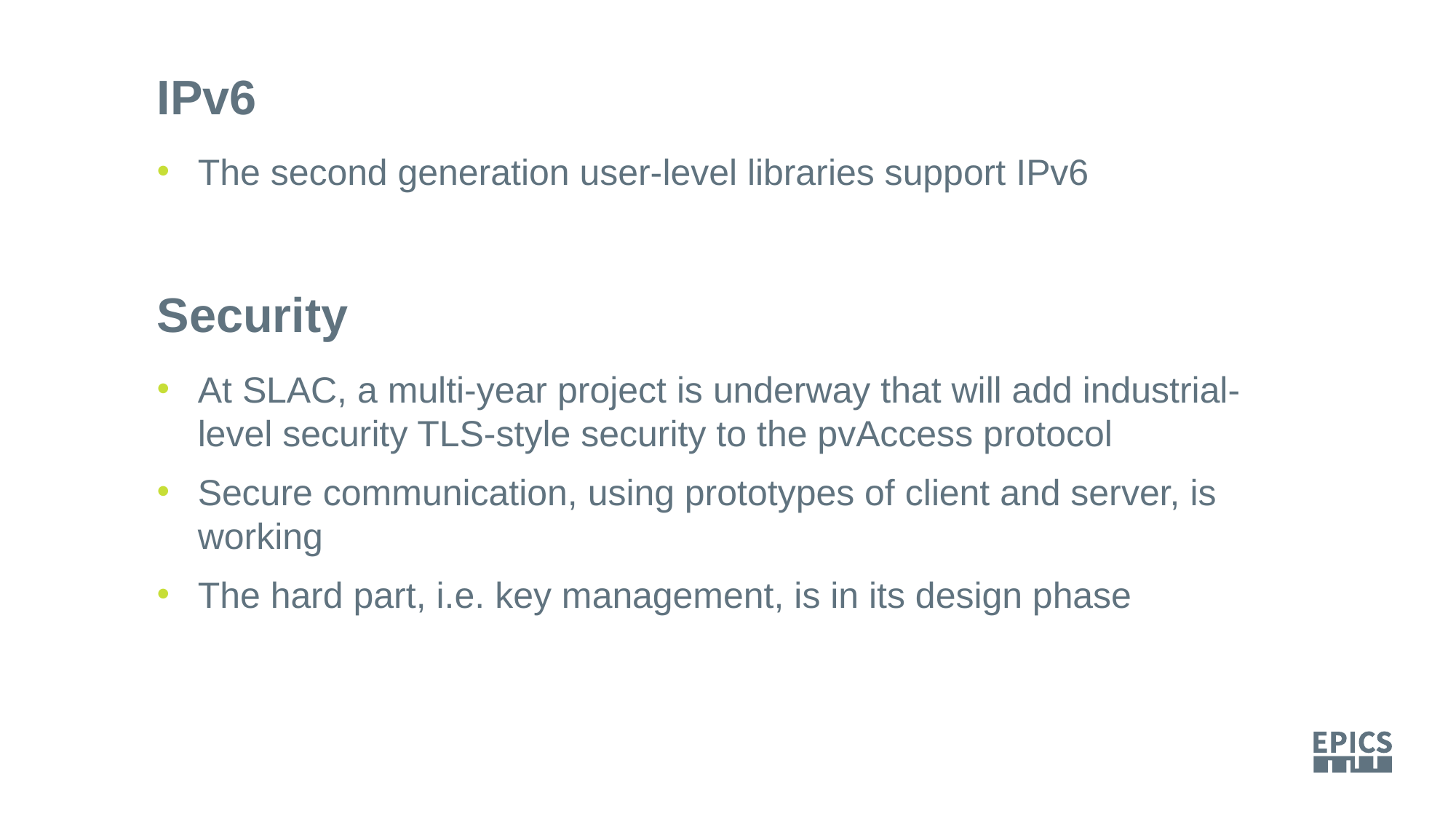

IPv6
The second generation user-level libraries support IPv6

Security
At SLAC, a multi-year project is underway that will add industrial-level security TLS-style security to the pvAccess protocol
Secure communication, using prototypes of client and server, is working
The hard part, i.e. key management, is in its design phase